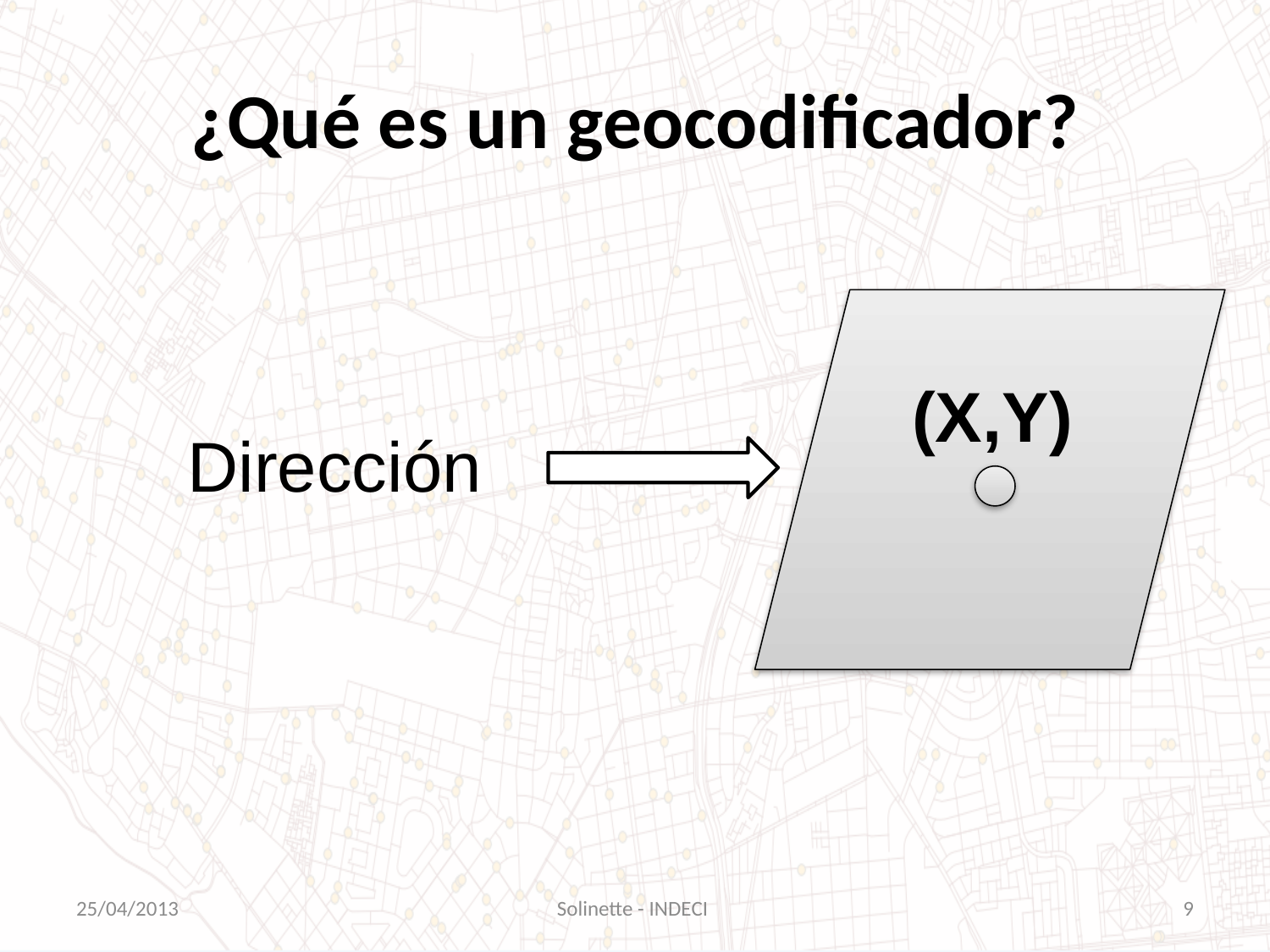

# ¿Qué es un geocodificador?

(X,Y)
Dirección

25/04/2013
Solinette - INDECI
9